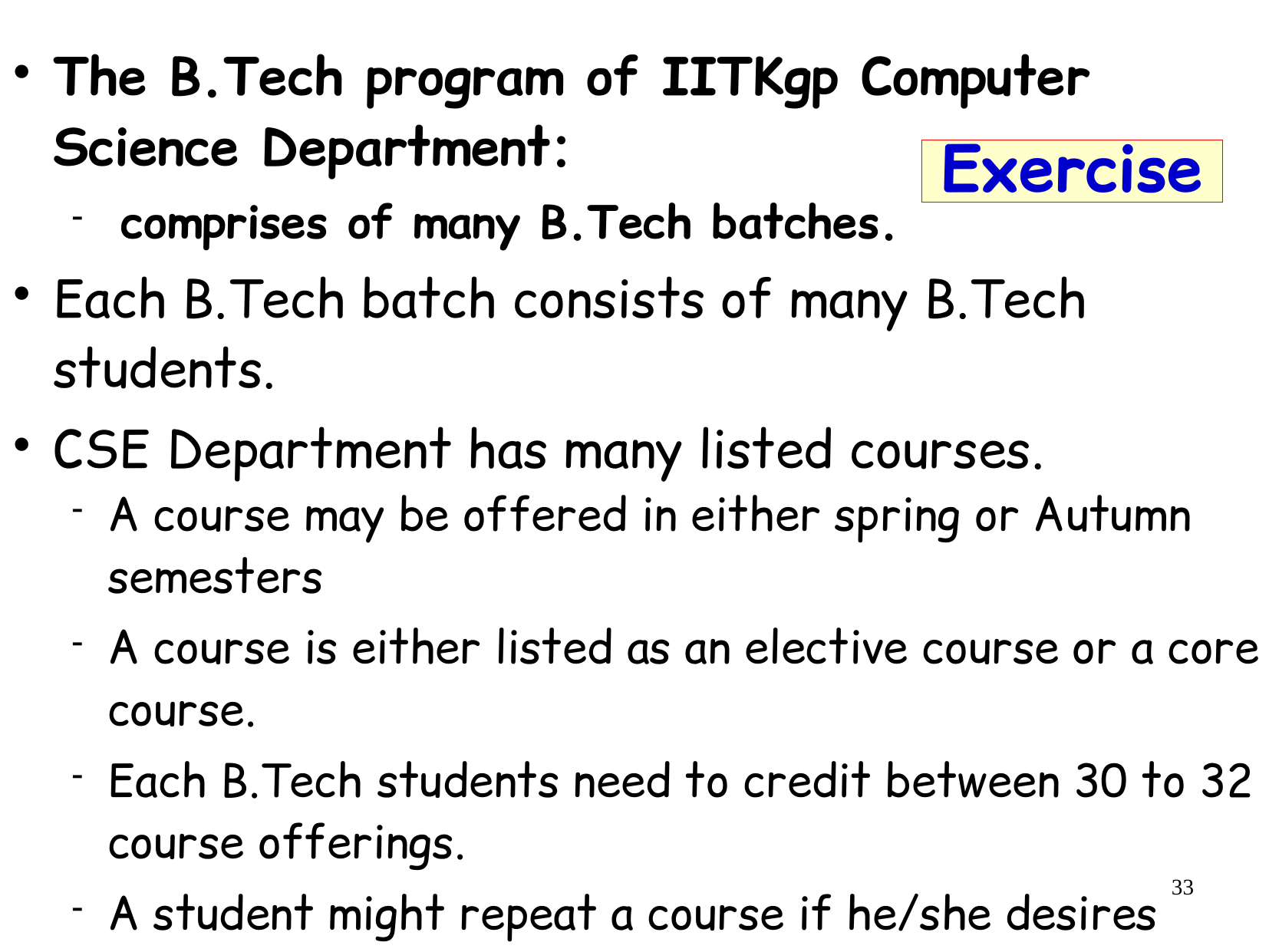

The B.Tech program of IITKgp Computer Science Department:
 comprises of many B.Tech batches.
Each B.Tech batch consists of many B.Tech students.
CSE Department has many listed courses.
A course may be offered in either spring or Autumn  semesters
A course is either listed as an elective course or a core course.
Each B.Tech students need to credit between 30 to 32 course offerings.
A student might repeat a course if he/she desires

# Exercise